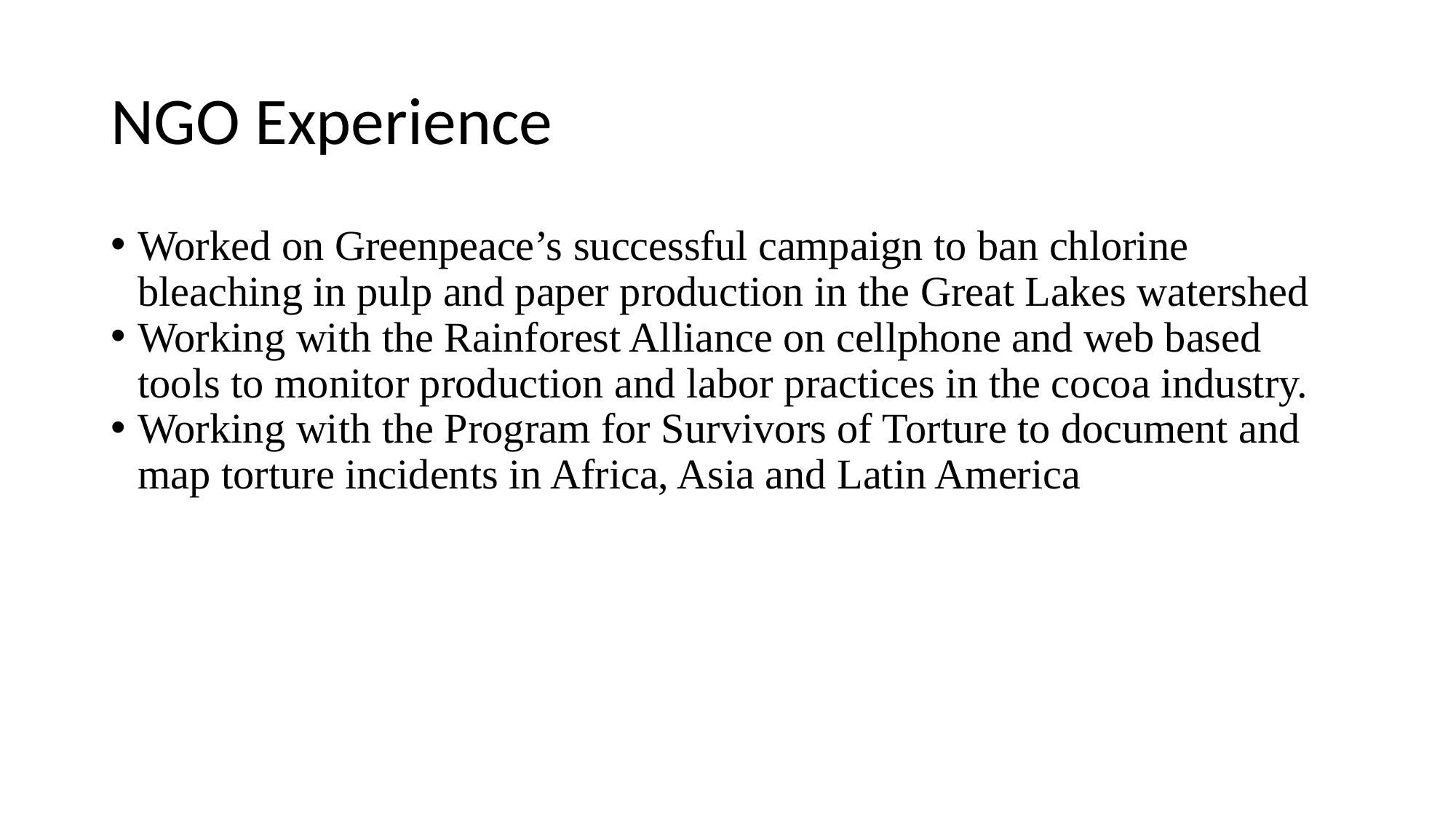

NGO Experience
Worked on Greenpeace’s successful campaign to ban chlorine bleaching in pulp and paper production in the Great Lakes watershed
Working with the Rainforest Alliance on cellphone and web based tools to monitor production and labor practices in the cocoa industry.
Working with the Program for Survivors of Torture to document and map torture incidents in Africa, Asia and Latin America